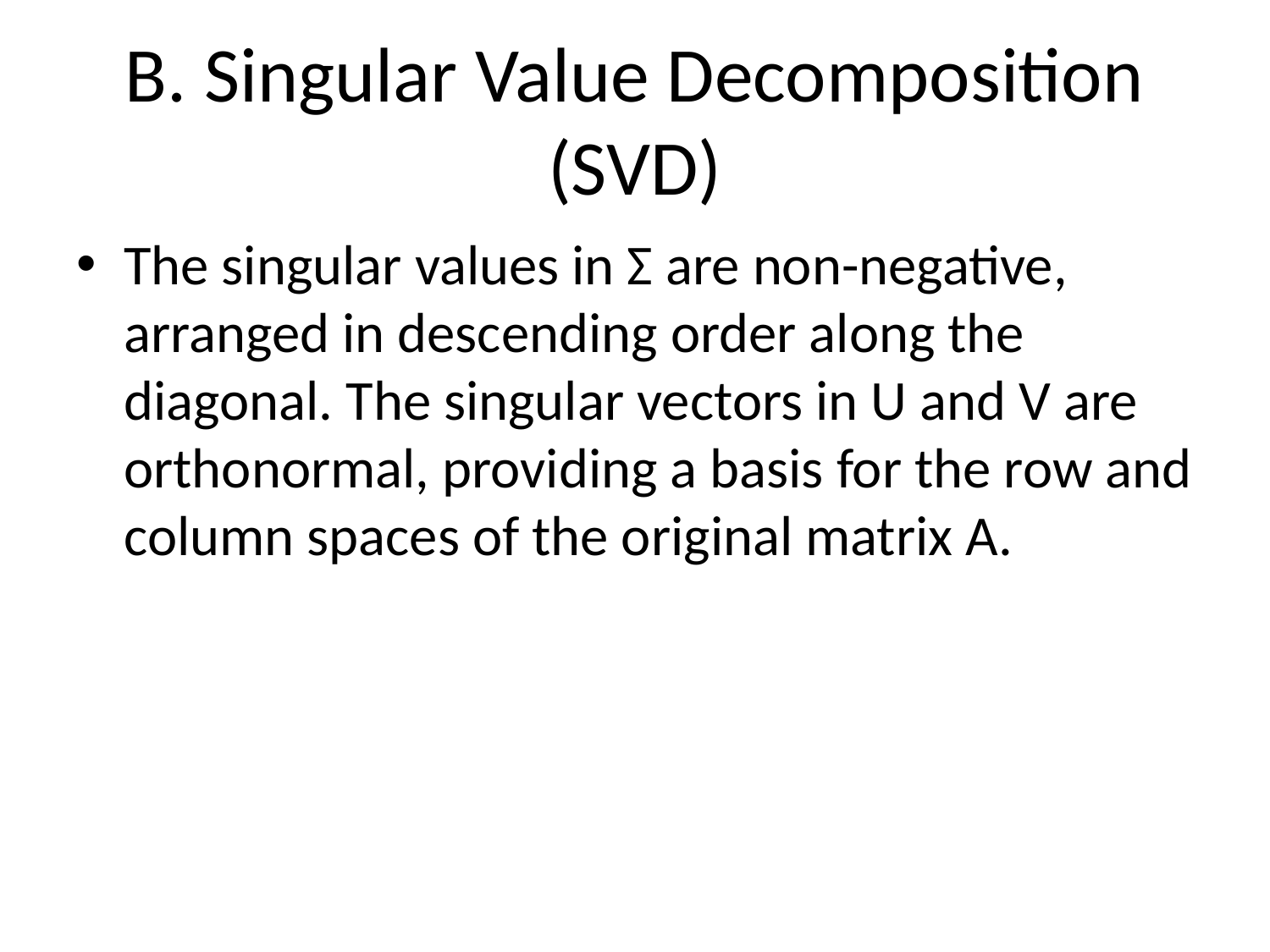

# B. Singular Value Decomposition (SVD)
The singular values in Σ are non-negative, arranged in descending order along the diagonal. The singular vectors in U and V are orthonormal, providing a basis for the row and column spaces of the original matrix A.